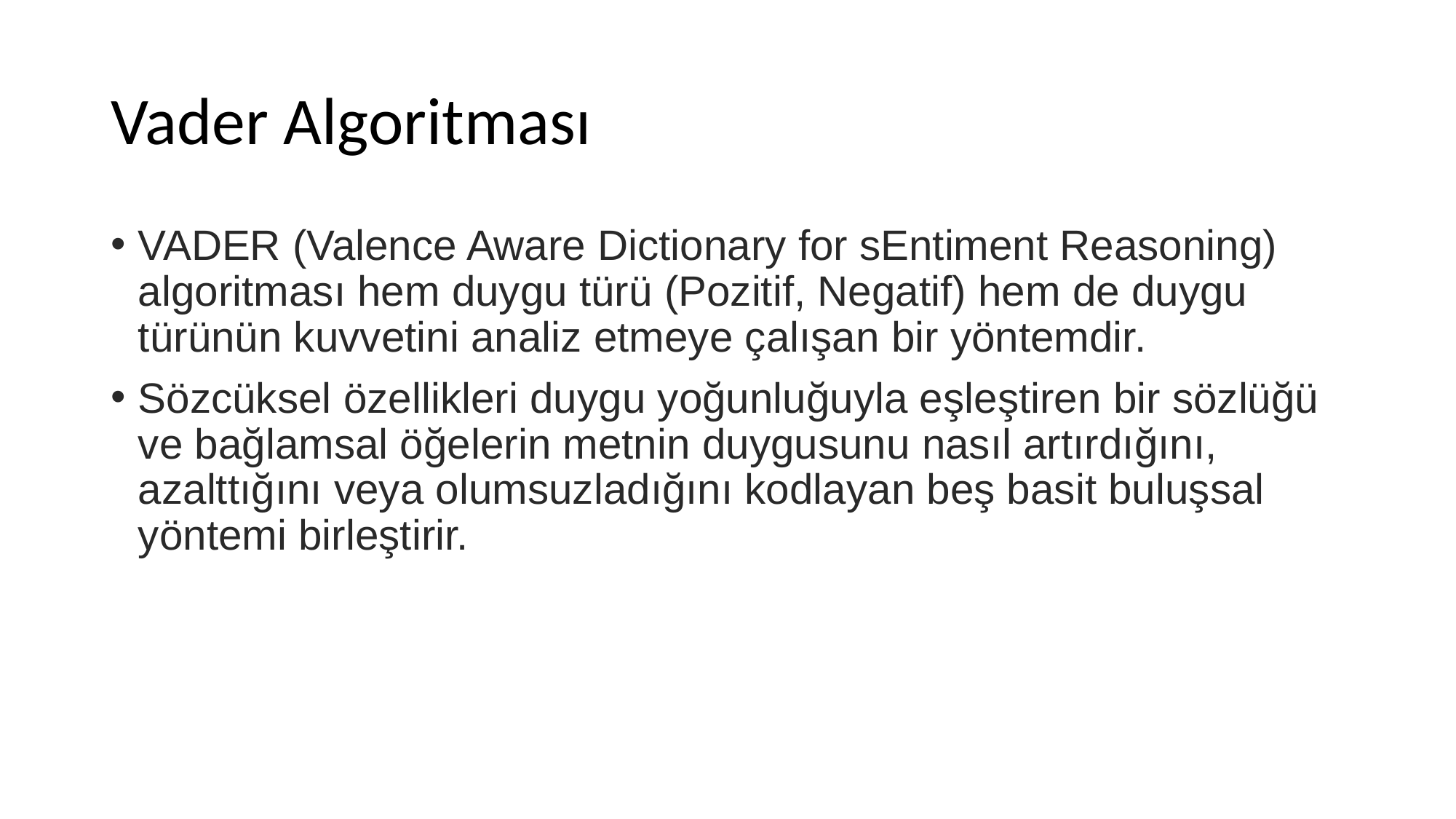

# Vader Algoritması
VADER (Valence Aware Dictionary for sEntiment Reasoning) algoritması hem duygu türü (Pozitif, Negatif) hem de duygu türünün kuvvetini analiz etmeye çalışan bir yöntemdir.
Sözcüksel özellikleri duygu yoğunluğuyla eşleştiren bir sözlüğü ve bağlamsal öğelerin metnin duygusunu nasıl artırdığını, azalttığını veya olumsuzladığını kodlayan beş basit buluşsal yöntemi birleştirir.